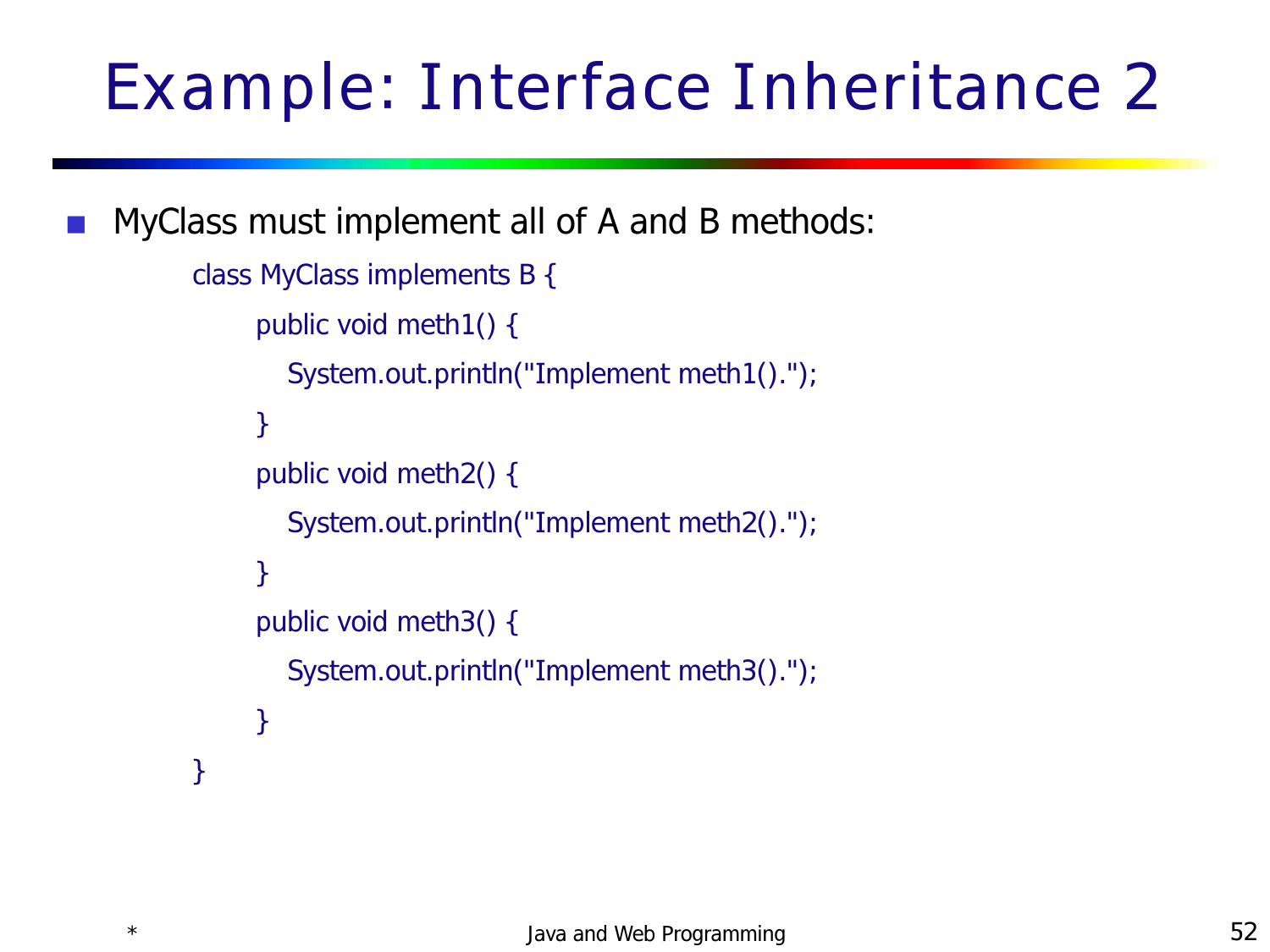

# Example: Interface Inheritance 2
MyClass must implement all of A and B methods:
class MyClass implements B {
public void meth1() {
	System.out.println("Implement meth1().");
}
public void meth2() {
	System.out.println("Implement meth2().");
}
public void meth3() {
	System.out.println("Implement meth3().");
}
}
*
52
Java and Web Programming